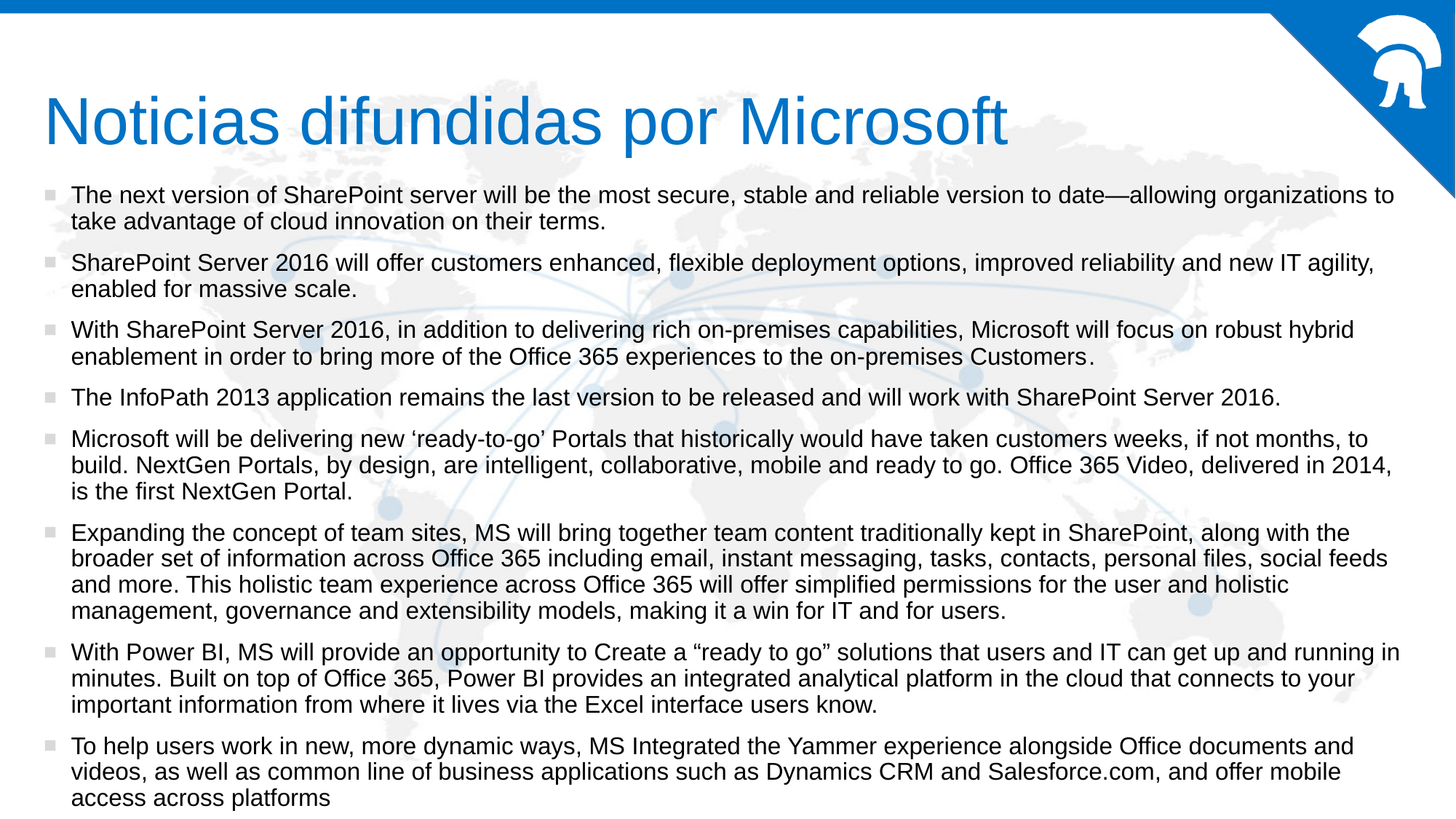

# Noticias difundidas por Microsoft
The next version of SharePoint server will be the most secure, stable and reliable version to date—allowing organizations to take advantage of cloud innovation on their terms.
SharePoint Server 2016 will offer customers enhanced, flexible deployment options, improved reliability and new IT agility, enabled for massive scale.
With SharePoint Server 2016, in addition to delivering rich on-premises capabilities, Microsoft will focus on robust hybrid enablement in order to bring more of the Office 365 experiences to the on-premises Customers.
The InfoPath 2013 application remains the last version to be released and will work with SharePoint Server 2016.
Microsoft will be delivering new ‘ready-to-go’ Portals that historically would have taken customers weeks, if not months, to build. NextGen Portals, by design, are intelligent, collaborative, mobile and ready to go. Office 365 Video, delivered in 2014, is the first NextGen Portal.
Expanding the concept of team sites, MS will bring together team content traditionally kept in SharePoint, along with the broader set of information across Office 365 including email, instant messaging, tasks, contacts, personal files, social feeds and more. This holistic team experience across Office 365 will offer simplified permissions for the user and holistic management, governance and extensibility models, making it a win for IT and for users.
With Power BI, MS will provide an opportunity to Create a “ready to go” solutions that users and IT can get up and running in minutes. Built on top of Office 365, Power BI provides an integrated analytical platform in the cloud that connects to your important information from where it lives via the Excel interface users know.
To help users work in new, more dynamic ways, MS Integrated the Yammer experience alongside Office documents and videos, as well as common line of business applications such as Dynamics CRM and Salesforce.com, and offer mobile access across platforms